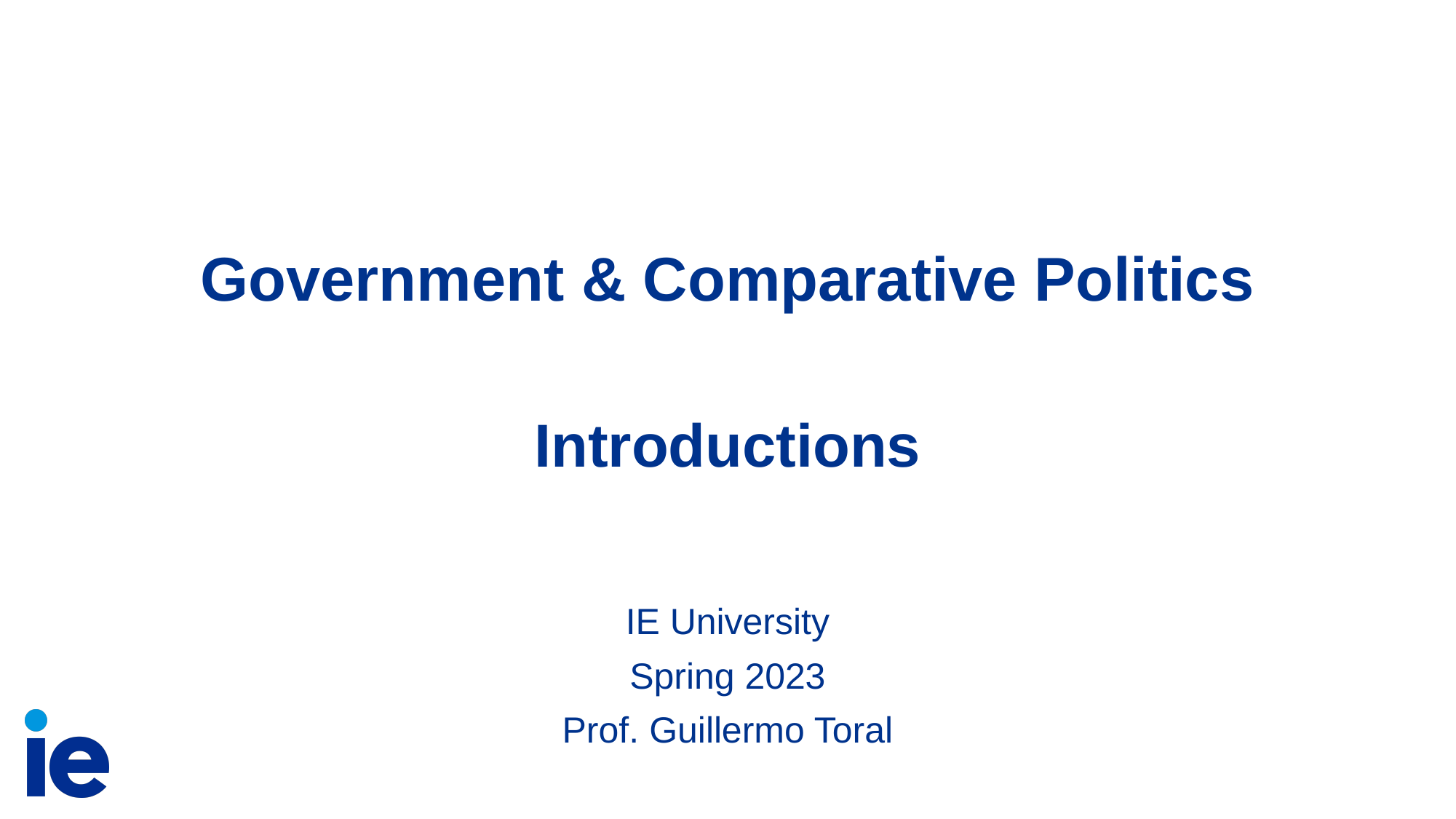

# Government & Comparative Politics
Introductions
IE University
Spring 2023
Prof. Guillermo Toral